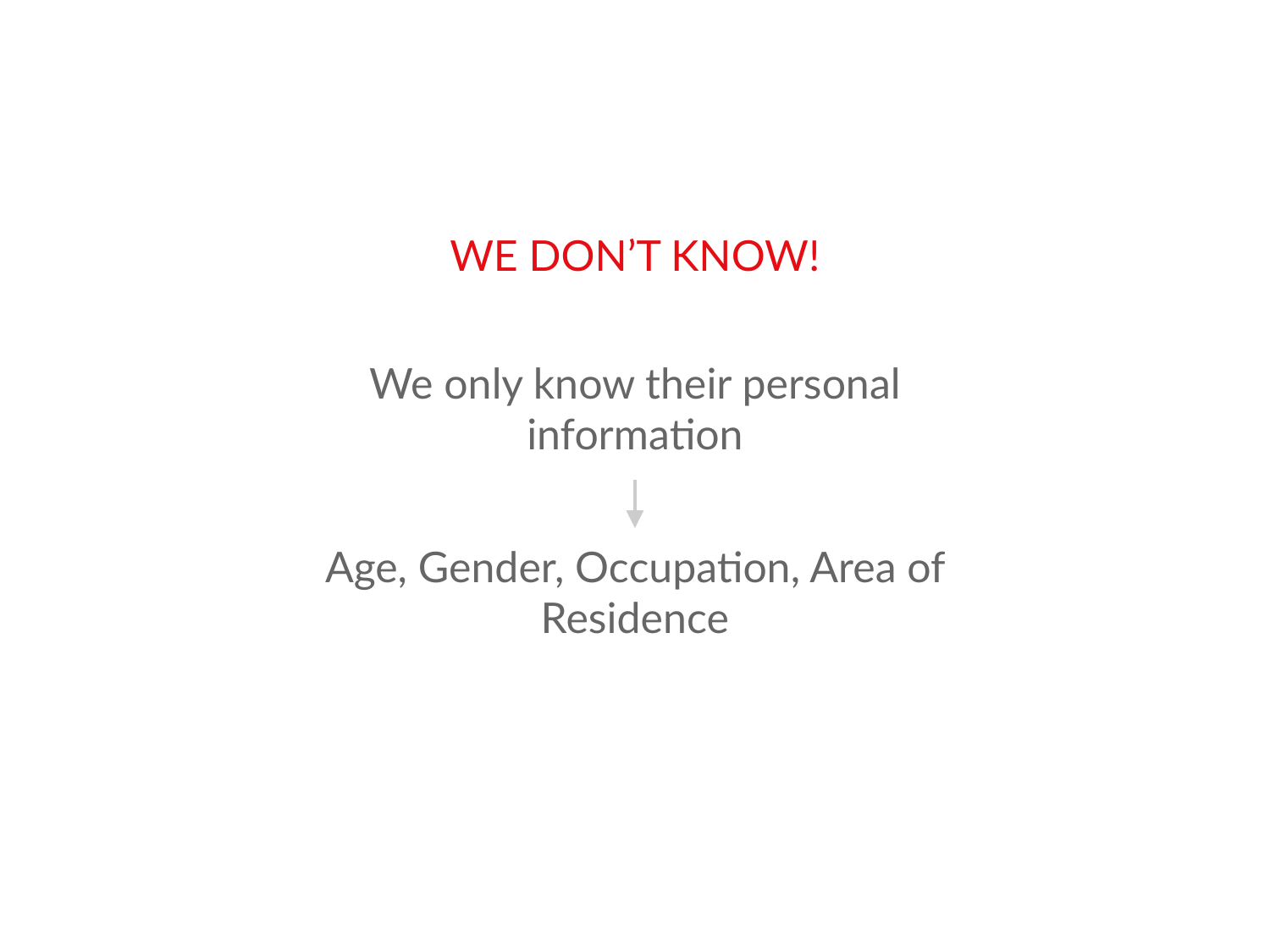

WE DON’T KNOW!
We only know their personal information
Age, Gender, Occupation, Area of Residence